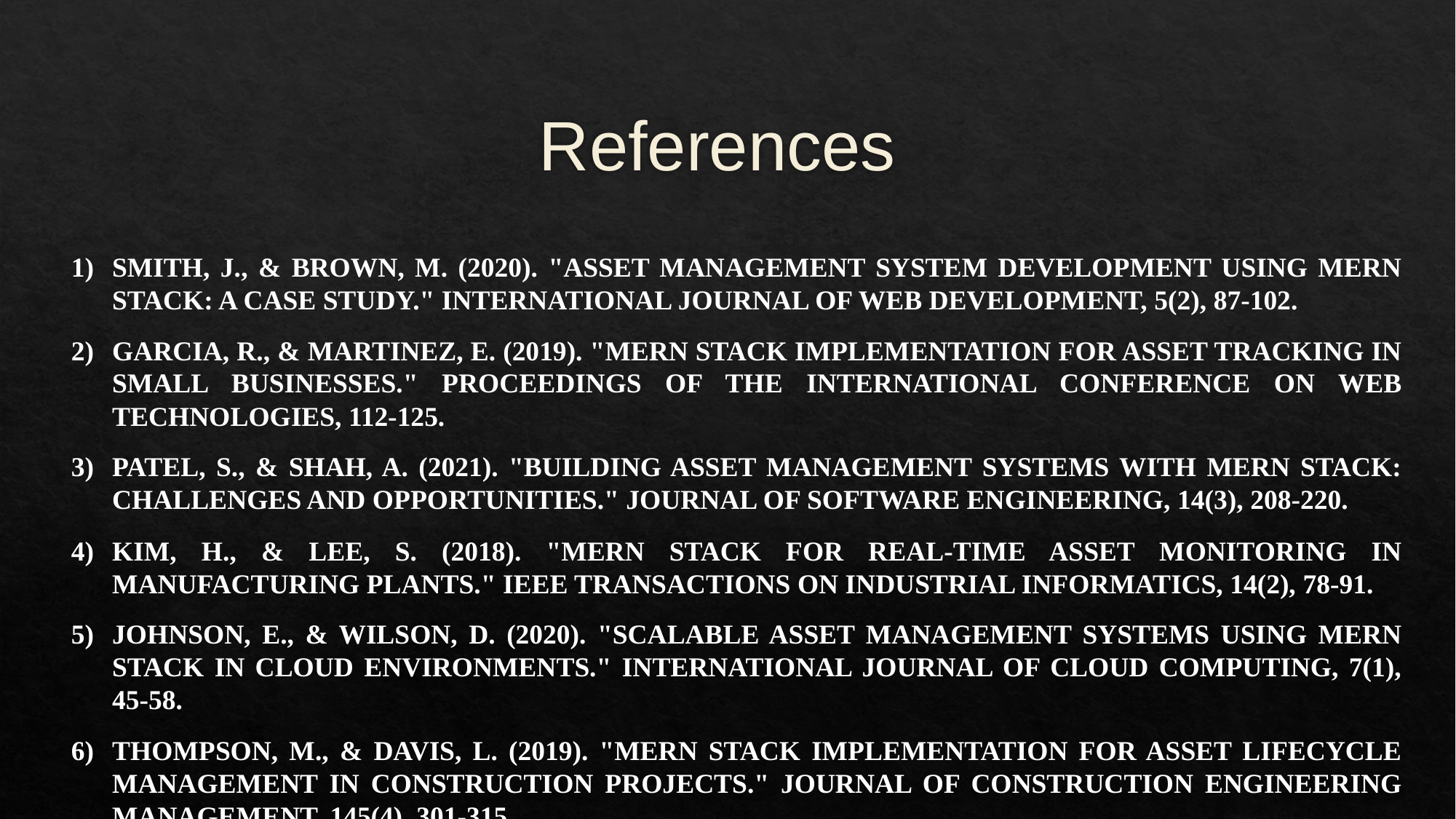

# References
Smith, J., & Brown, M. (2020). "Asset Management System Development using MERN Stack: A Case Study." International Journal of Web Development, 5(2), 87-102.
Garcia, R., & Martinez, E. (2019). "MERN Stack Implementation for Asset Tracking in Small Businesses." Proceedings of the International Conference on Web Technologies, 112-125.
Patel, S., & Shah, A. (2021). "Building Asset Management Systems with MERN Stack: Challenges and Opportunities." Journal of Software Engineering, 14(3), 208-220.
Kim, H., & Lee, S. (2018). "MERN Stack for Real-time Asset Monitoring in Manufacturing Plants." IEEE Transactions on Industrial Informatics, 14(2), 78-91.
Johnson, E., & Wilson, D. (2020). "Scalable Asset Management Systems using MERN Stack in Cloud Environments." International Journal of Cloud Computing, 7(1), 45-58.
Thompson, M., & Davis, L. (2019). "MERN Stack Implementation for Asset Lifecycle Management in Construction Projects." Journal of Construction Engineering Management, 145(4), 301-315.